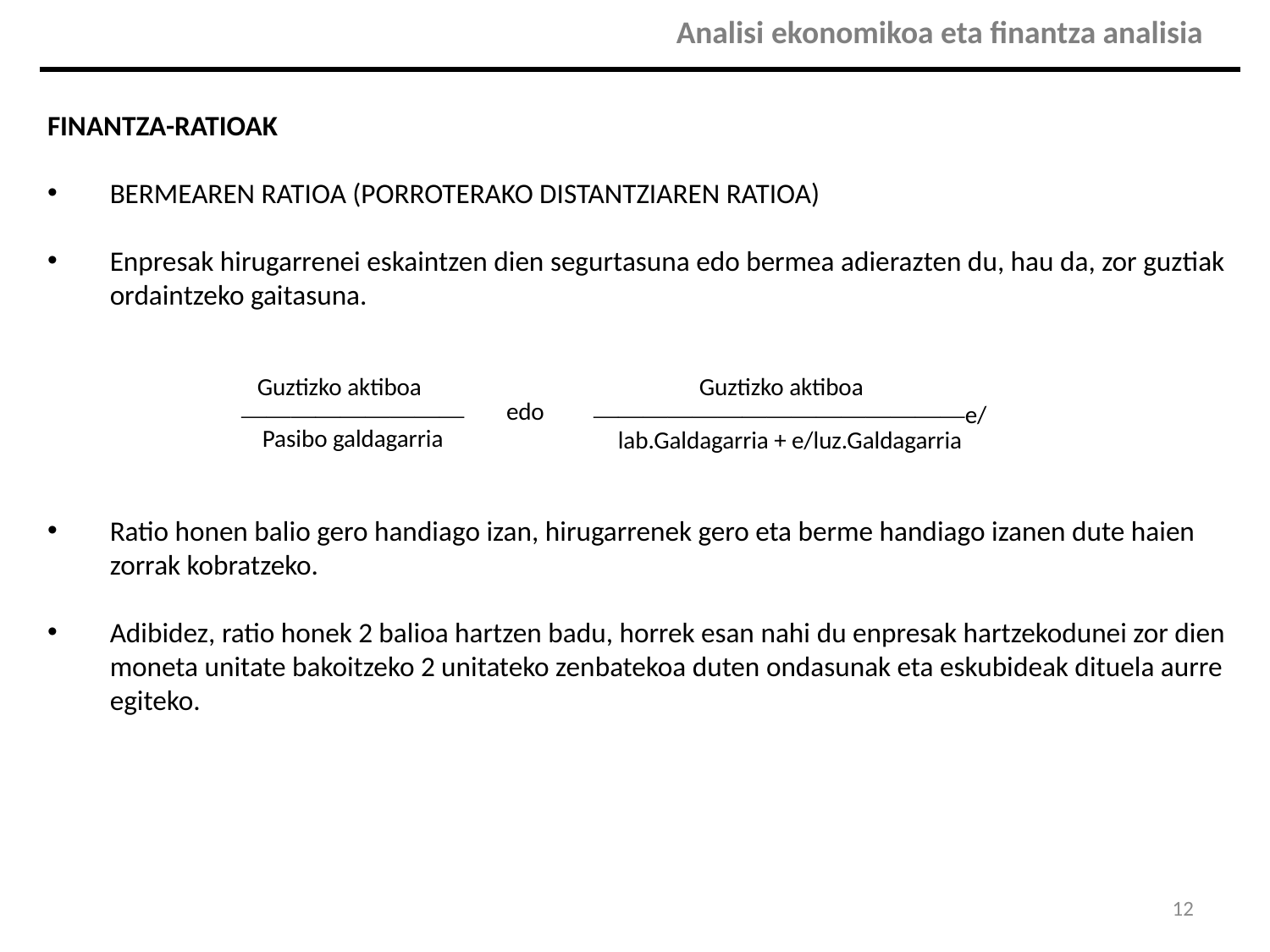

|  | Analisi ekonomikoa eta finantza analisia |
| --- | --- |
FINANTZA-RATIOAK

BERMEAREN RATIOA (PORROTERAKO DISTANTZIAREN RATIOA)

Enpresak hirugarrenei eskaintzen dien segurtasuna edo bermea adierazten du, hau da, zor guztiak ordaintzeko gaitasuna.

Ratio honen balio gero handiago izan, hirugarrenek gero eta berme handiago izanen dute haien zorrak kobratzeko.

Adibidez, ratio honek 2 balioa hartzen badu, horrek esan nahi du enpresak hartzekodunei zor dien moneta unitate bakoitzeko 2 unitateko zenbatekoa duten ondasunak eta eskubideak dituela aurre egiteko.
| Guztizko aktiboa |  | Guztizko aktiboa |
| --- | --- | --- |
| —————————Pasibo galdagarria | edo | ———————————————e/lab.Galdagarria + e/luz.Galdagarria |
12